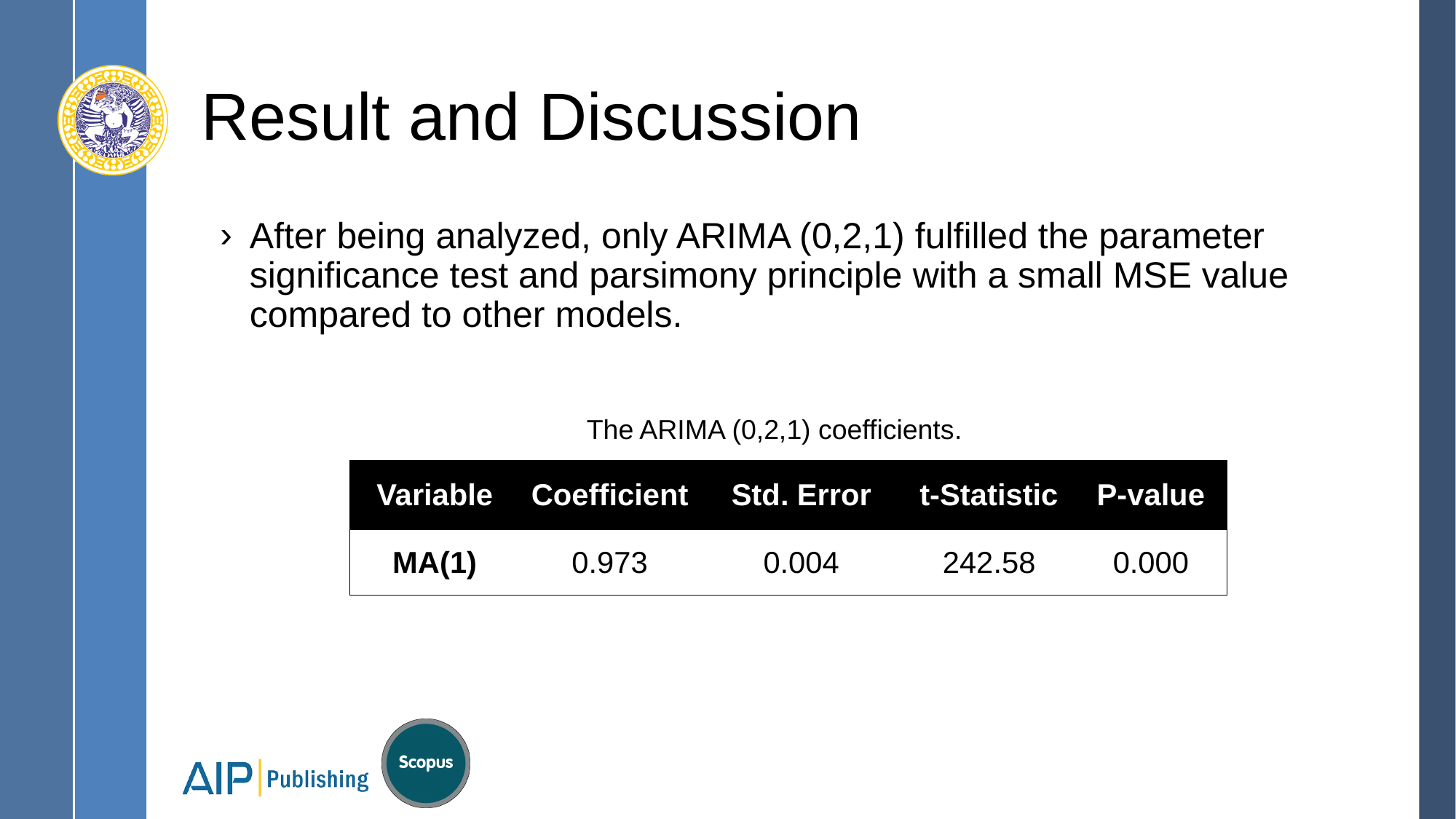

# Result and Discussion
After being analyzed, only ARIMA (0,2,1) fulfilled the parameter significance test and parsimony principle with a small MSE value compared to other models.
The ARIMA (0,2,1) coefficients.
| Variable | Coefficient | Std. Error | t-Statistic | P-value |
| --- | --- | --- | --- | --- |
| MA(1) | 0.973 | 0.004 | 242.58 | 0.000 |